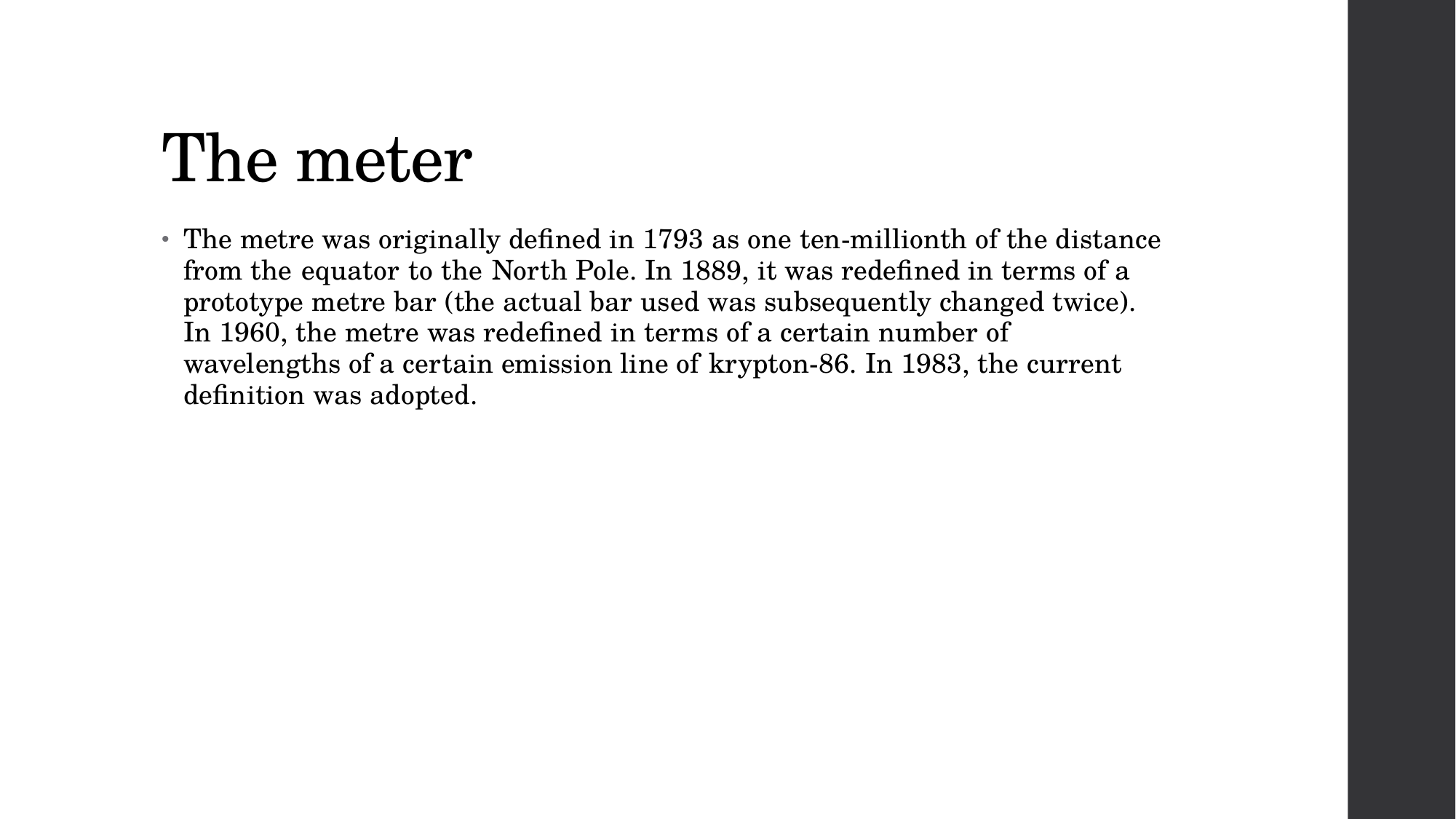

# The meter
The metre was originally defined in 1793 as one ten-millionth of the distance from the equator to the North Pole. In 1889, it was redefined in terms of a prototype metre bar (the actual bar used was subsequently changed twice). In 1960, the metre was redefined in terms of a certain number of wavelengths of a certain emission line of krypton-86. In 1983, the current definition was adopted.